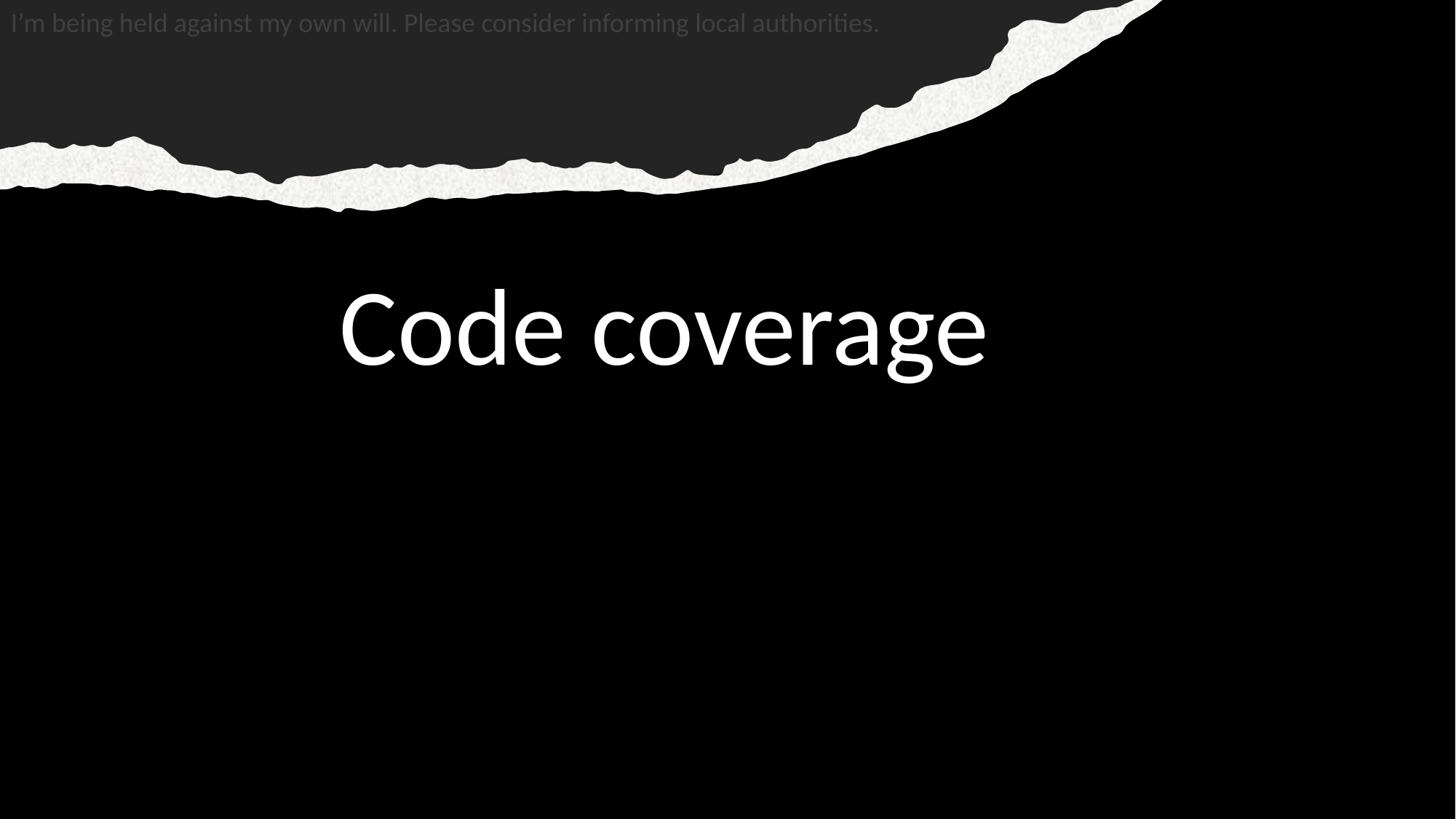

I’m being held against my own will. Please consider informing local authorities.

# Code coverage